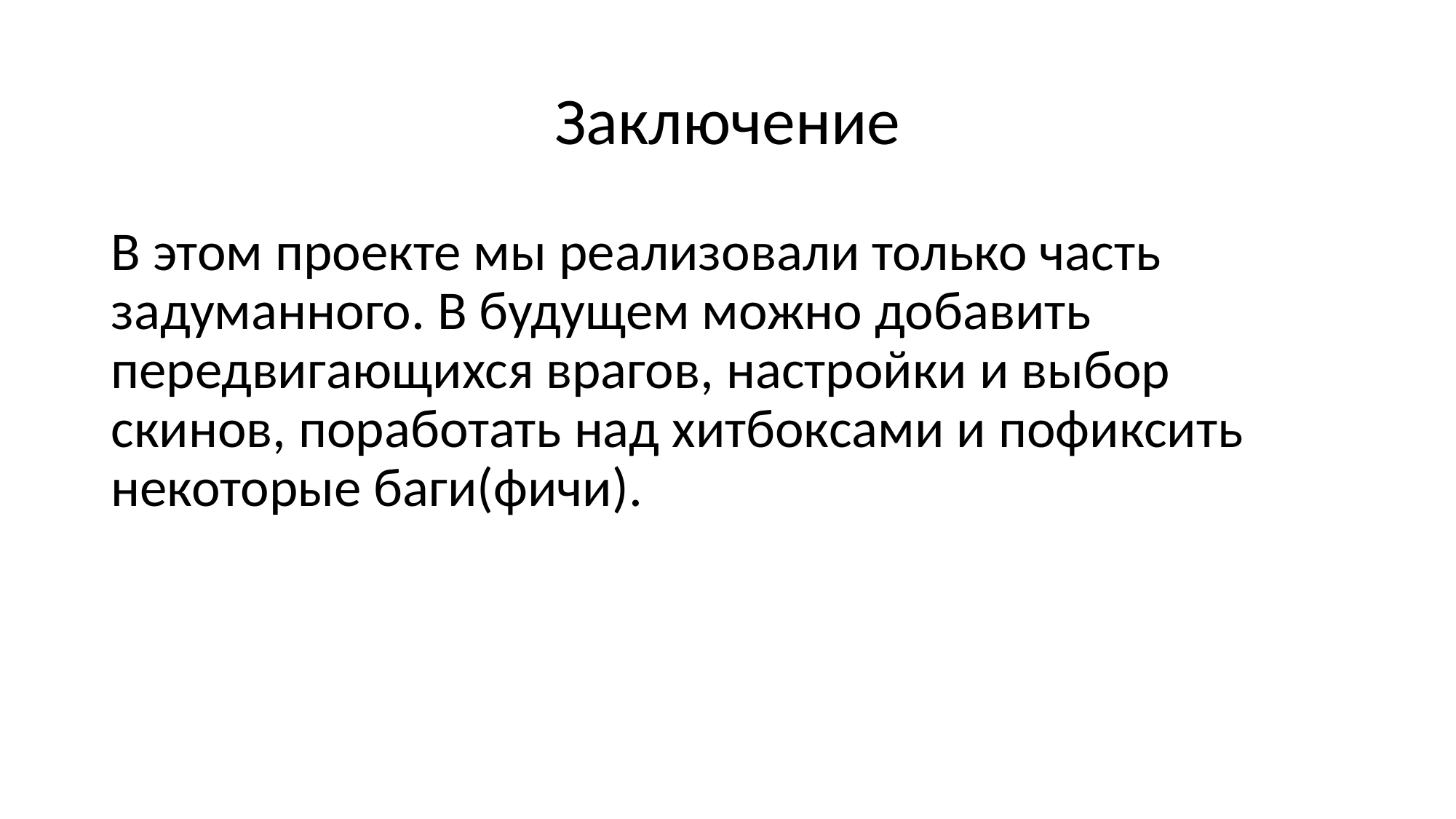

# Заключение
В этом проекте мы реализовали только часть задуманного. В будущем можно добавить передвигающихся врагов, настройки и выбор скинов, поработать над хитбоксами и пофиксить некоторые баги(фичи).